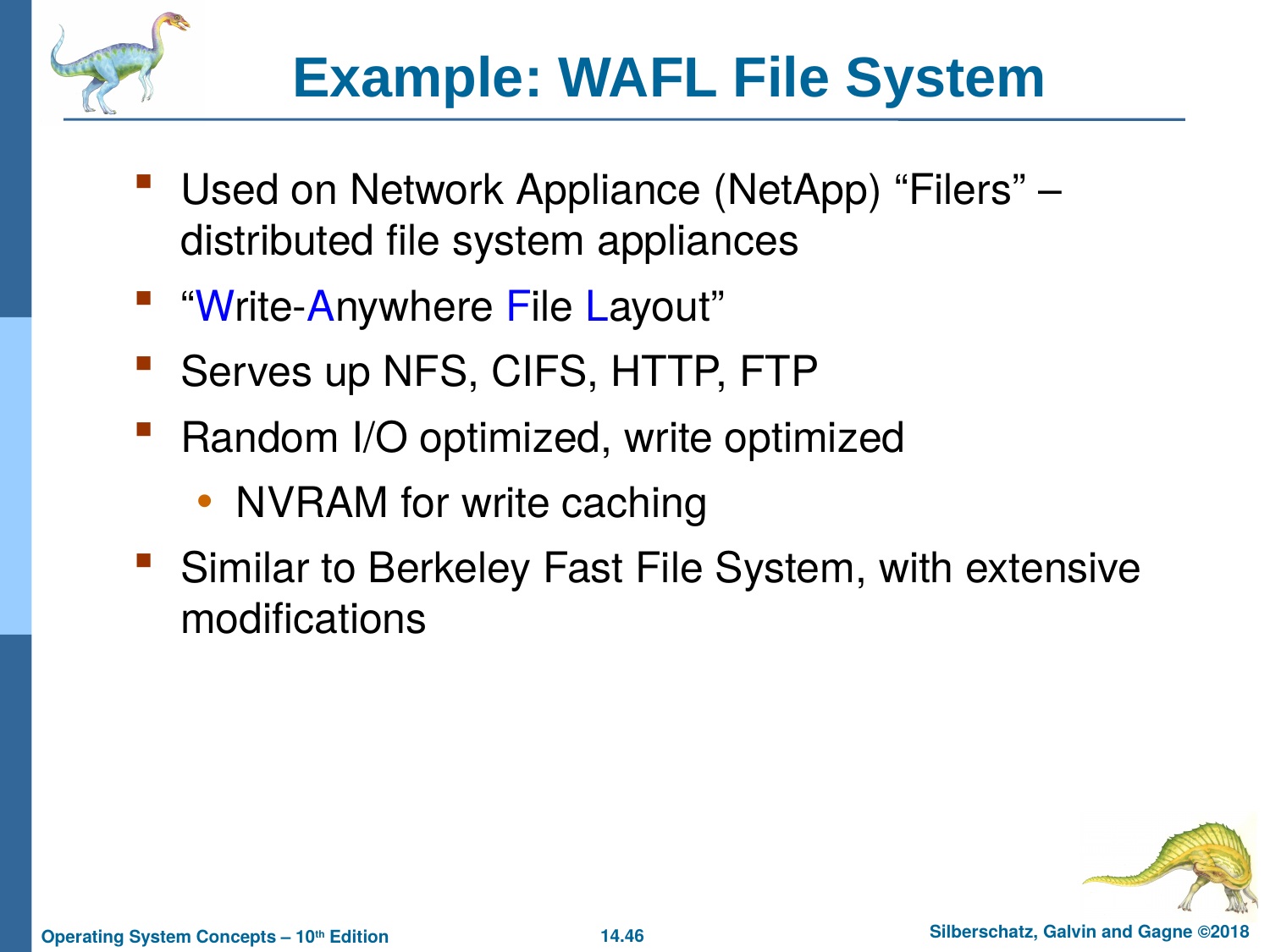

# Example: WAFL File System
Used on Network Appliance (NetApp) “Filers” – distributed file system appliances
“Write-Anywhere File Layout”
Serves up NFS, CIFS, HTTP, FTP
Random I/O optimized, write optimized
NVRAM for write caching
Similar to Berkeley Fast File System, with extensive modifications